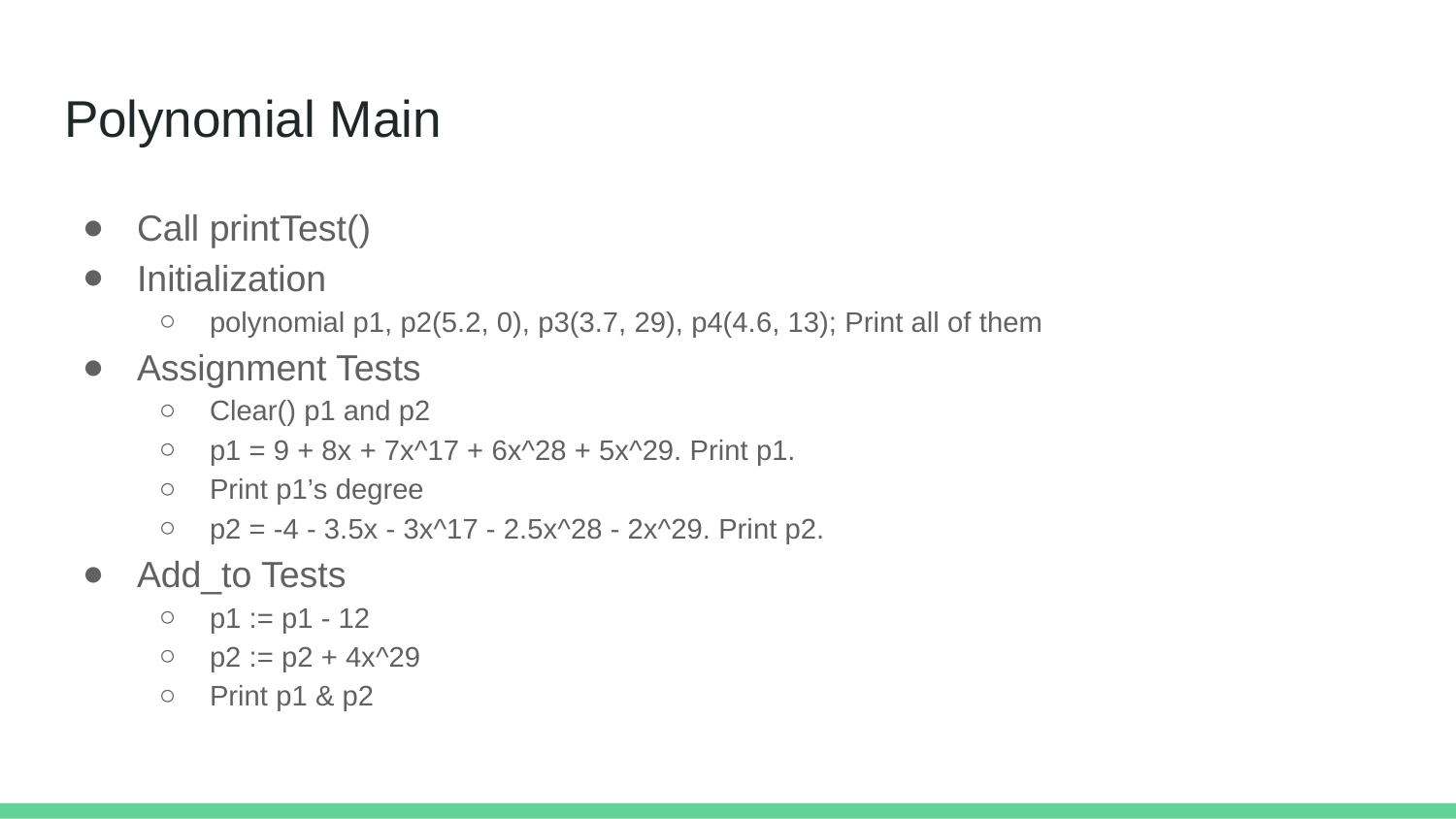

# Polynomial Main
Call printTest()
Initialization
polynomial p1, p2(5.2, 0), p3(3.7, 29), p4(4.6, 13); Print all of them
Assignment Tests
Clear() p1 and p2
p1 = 9 + 8x + 7x^17 + 6x^28 + 5x^29. Print p1.
Print p1’s degree
p2 = -4 - 3.5x - 3x^17 - 2.5x^28 - 2x^29. Print p2.
Add_to Tests
p1 := p1 - 12
p2 := p2 + 4x^29
Print p1 & p2